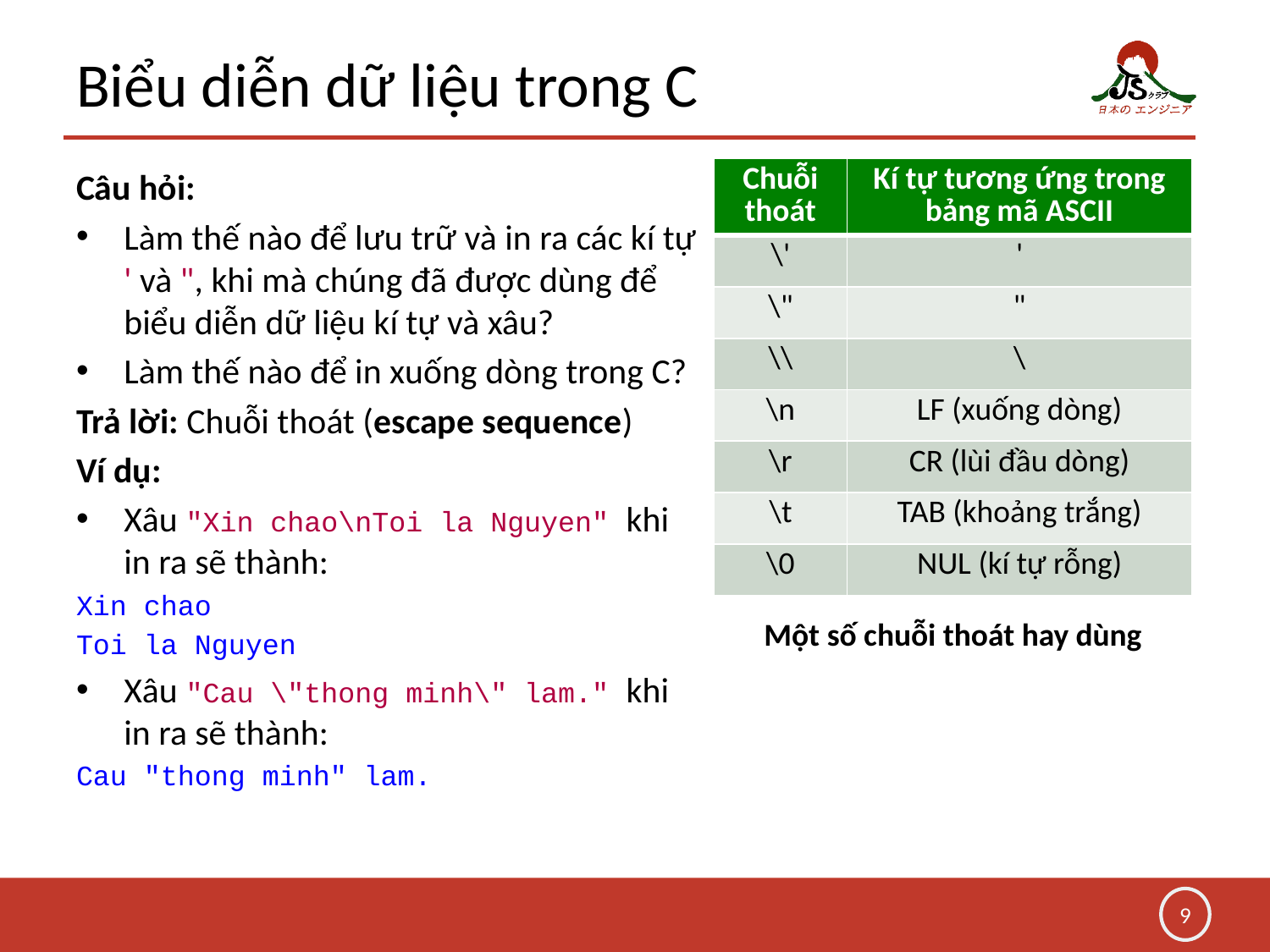

# Biểu diễn dữ liệu trong C
Câu hỏi:
Làm thế nào để lưu trữ và in ra các kí tự ' và ", khi mà chúng đã được dùng để biểu diễn dữ liệu kí tự và xâu?
Làm thế nào để in xuống dòng trong C?
Trả lời: Chuỗi thoát (escape sequence)
Ví dụ:
Xâu "Xin chao\nToi la Nguyen" khi in ra sẽ thành:
Xin chao
Toi la Nguyen
Xâu "Cau \"thong minh\" lam." khi in ra sẽ thành:
Cau "thong minh" lam.
| Chuỗi thoát | Kí tự tương ứng trong bảng mã ASCII |
| --- | --- |
| \' | ' |
| \" | " |
| \\ | \ |
| \n | LF (xuống dòng) |
| \r | CR (lùi đầu dòng) |
| \t | TAB (khoảng trắng) |
| \0 | NUL (kí tự rỗng) |
Một số chuỗi thoát hay dùng